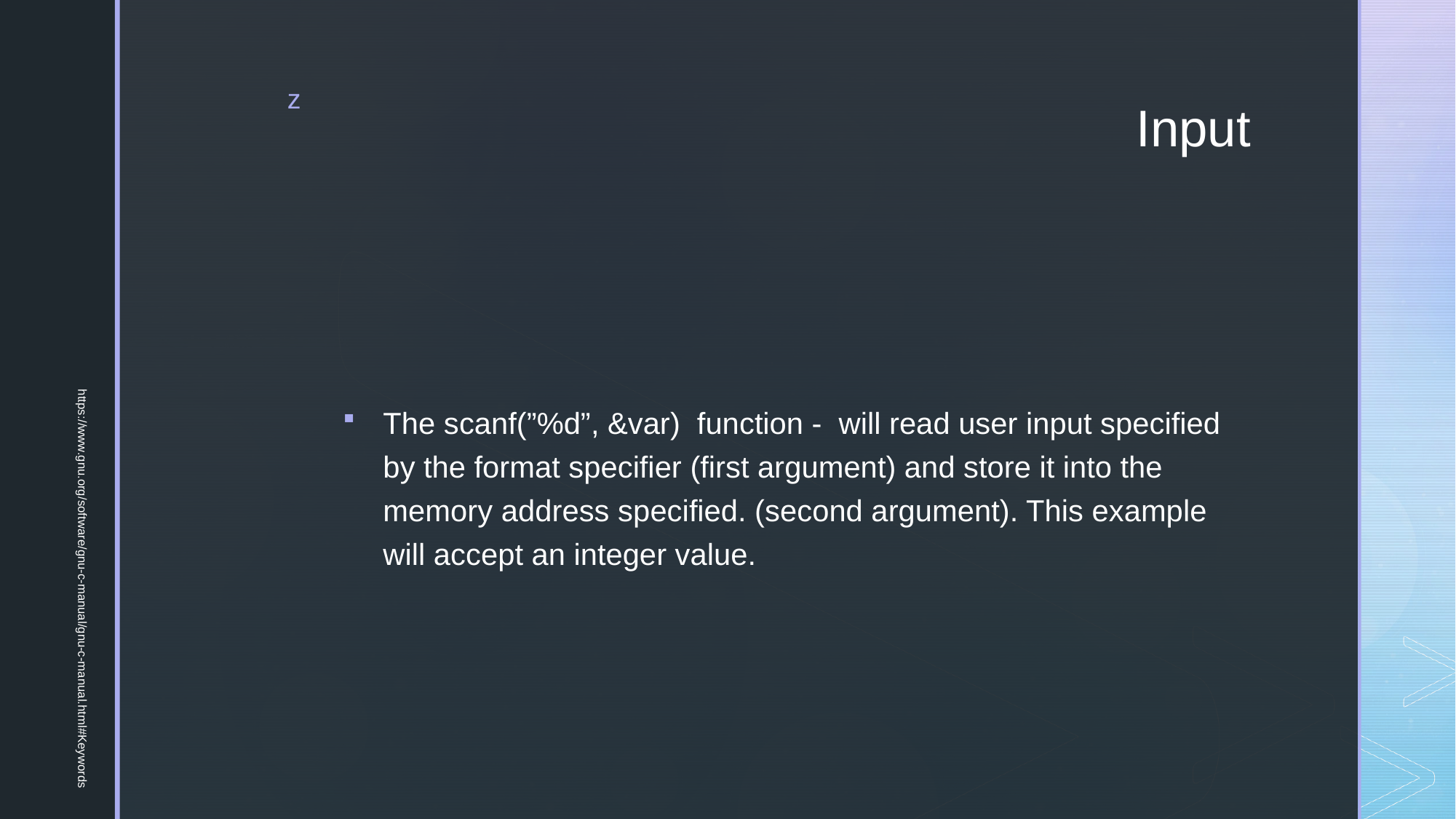

# Input
The scanf(”%d”, &var)  function -  will read user input specified by the format specifier (first argument) and store it into the memory address specified. (second argument). This example will accept an integer value.
https://www.gnu.org/software/gnu-c-manual/gnu-c-manual.html#Keywords